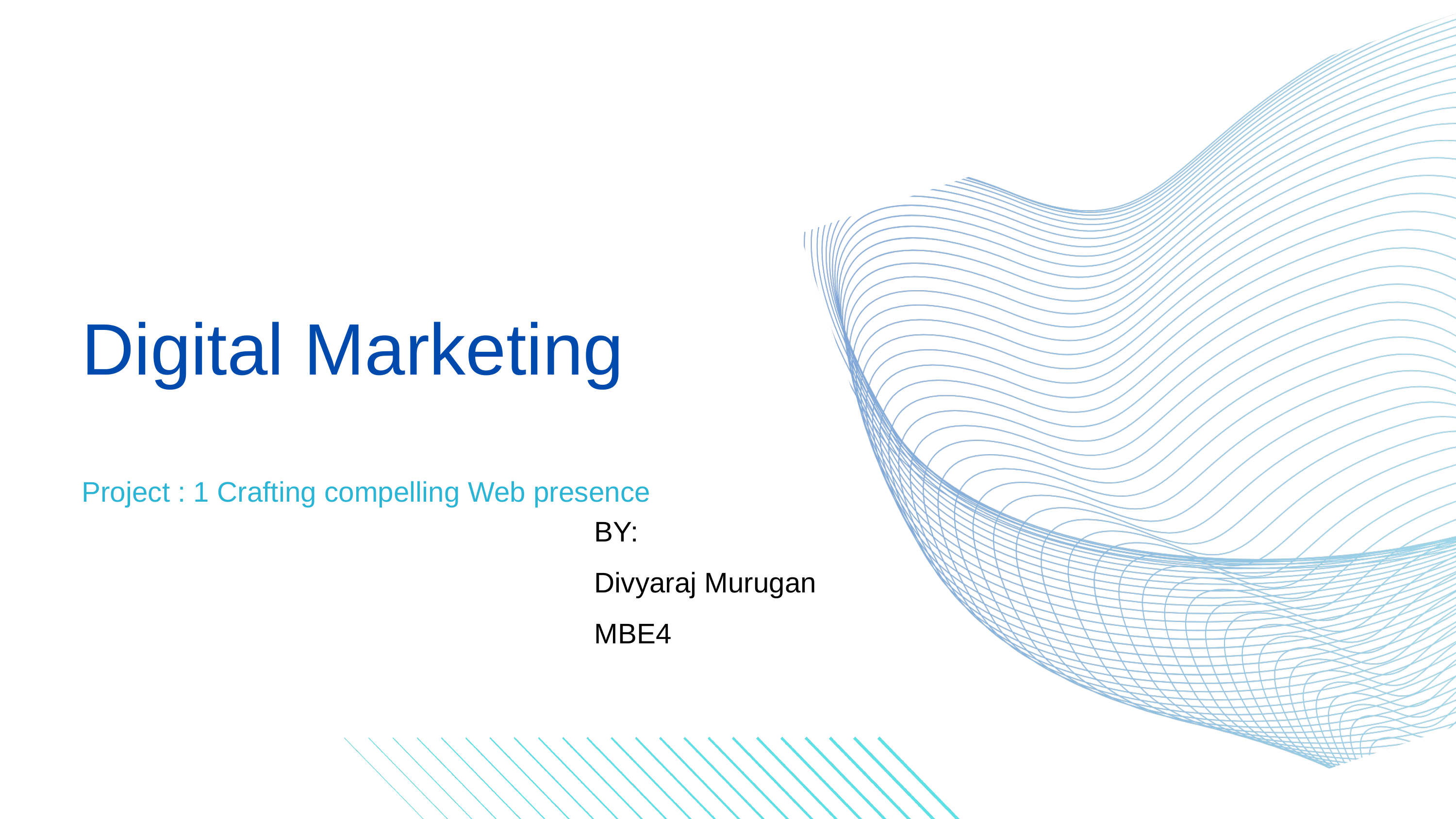

Digital Marketing
Project : 1 Crafting compelling Web presence
BY:
Divyaraj Murugan
MBE4